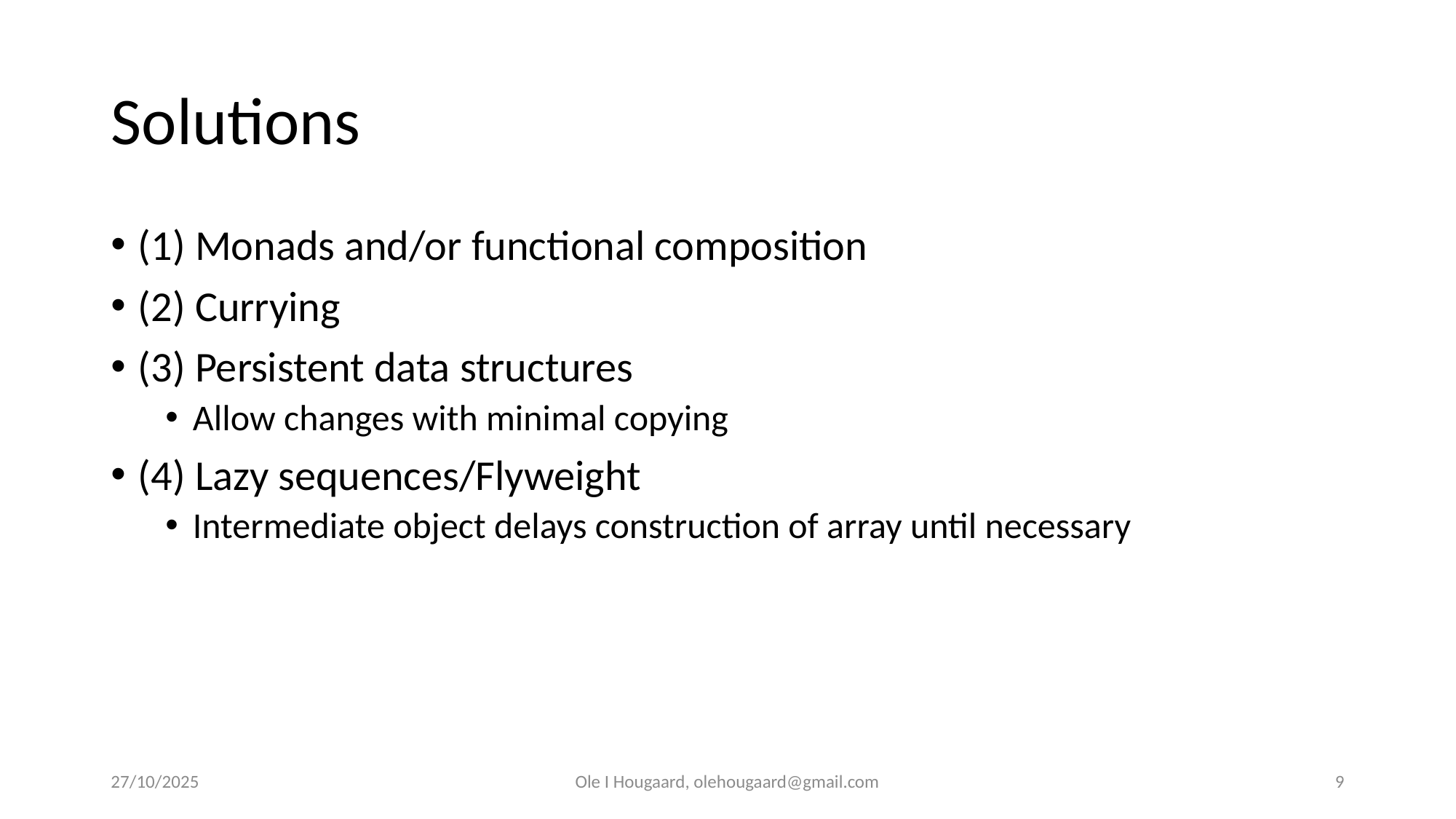

# Solutions
(1) Monads and/or functional composition
(2) Currying
(3) Persistent data structures
Allow changes with minimal copying
(4) Lazy sequences/Flyweight
Intermediate object delays construction of array until necessary
27/10/2025
Ole I Hougaard, olehougaard@gmail.com
9